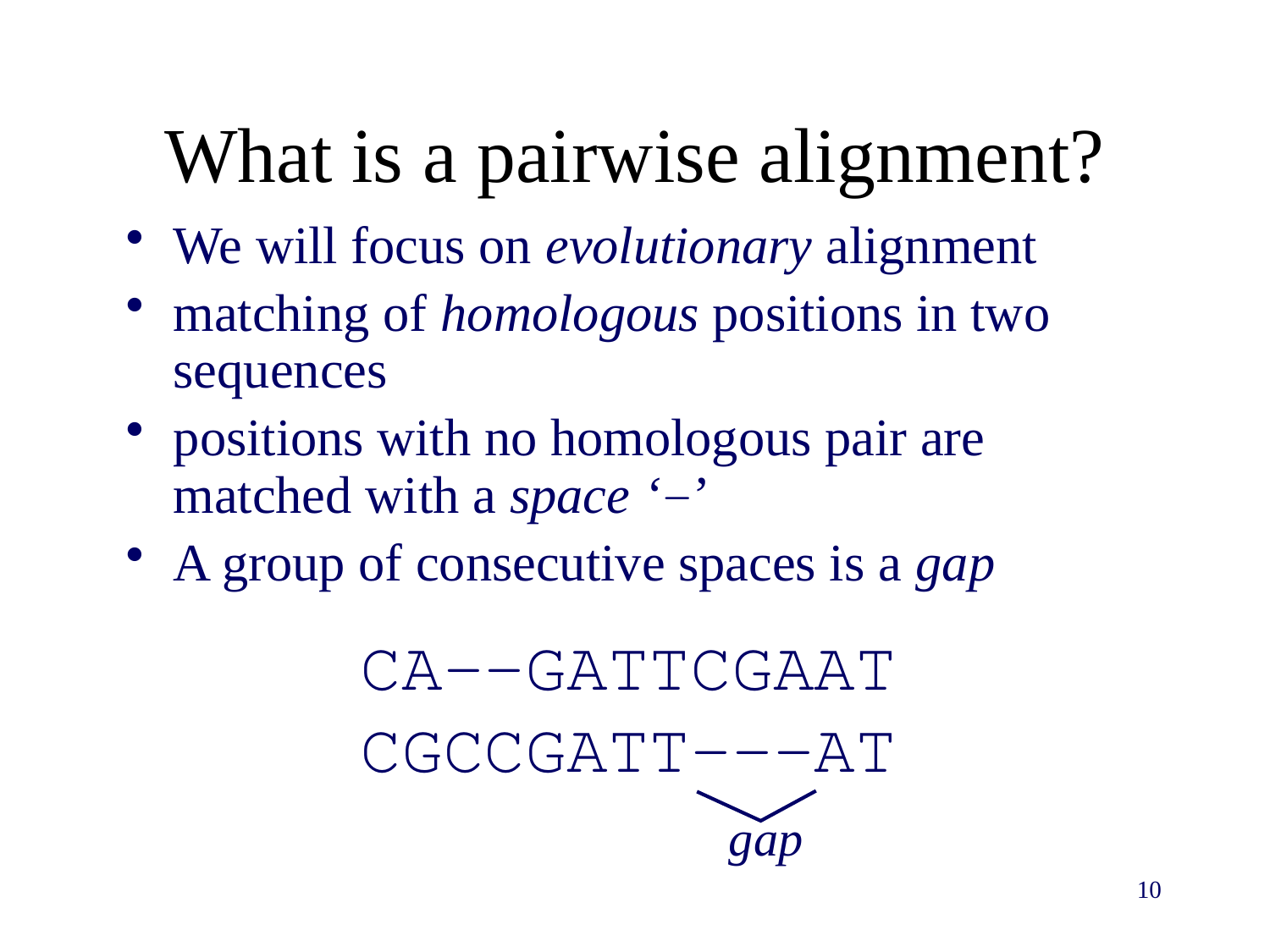

# What is a pairwise alignment?
We will focus on evolutionary alignment
matching of homologous positions in two sequences
positions with no homologous pair are matched with a space ‘-’
A group of consecutive spaces is a gap
CA--GATTCGAAT
CGCCGATT---AT

gap
10